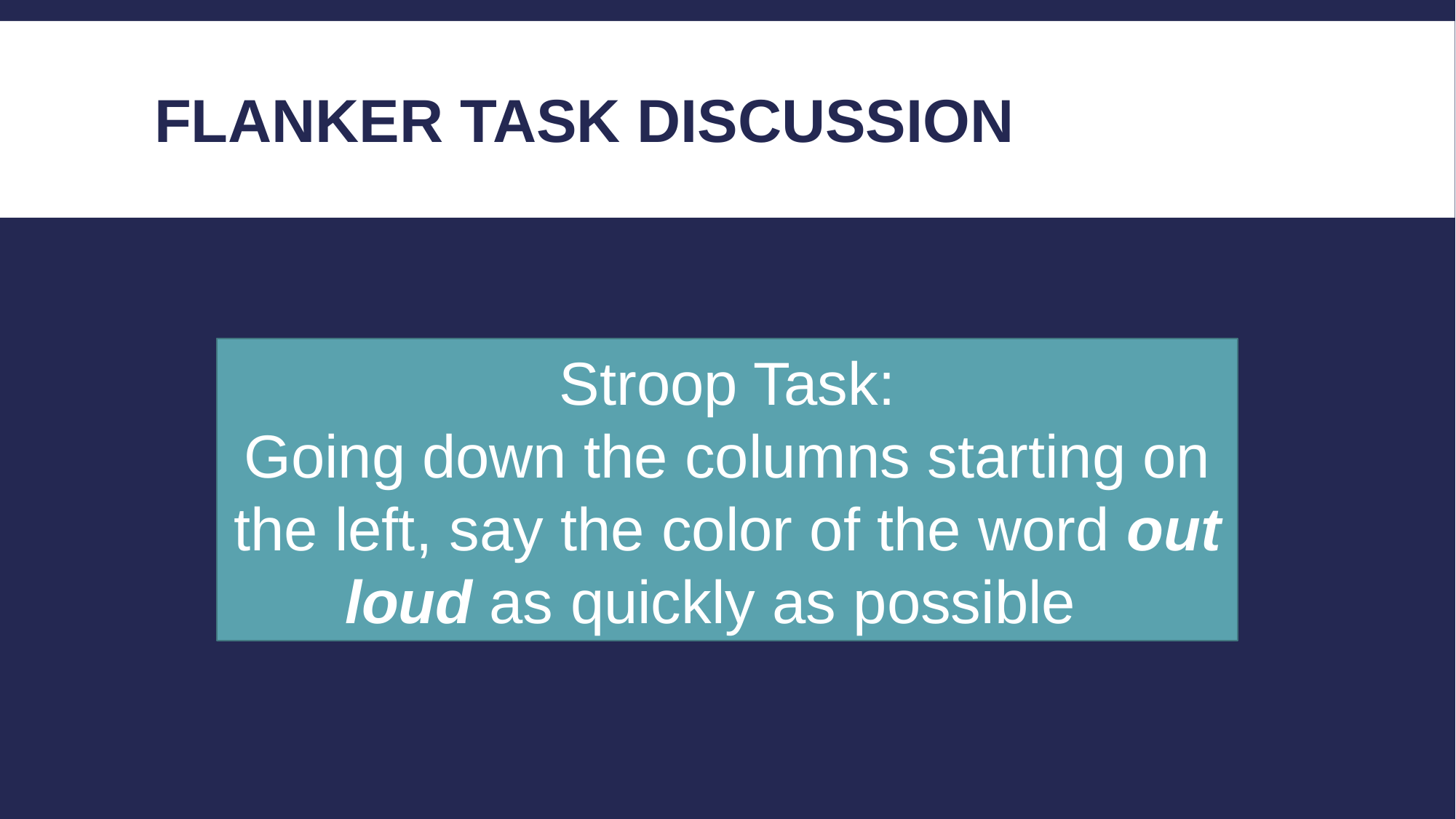

# Flanker task Discussion

Stroop Task:
Going down the columns starting on the left, say the color of the word out loud as quickly as possible